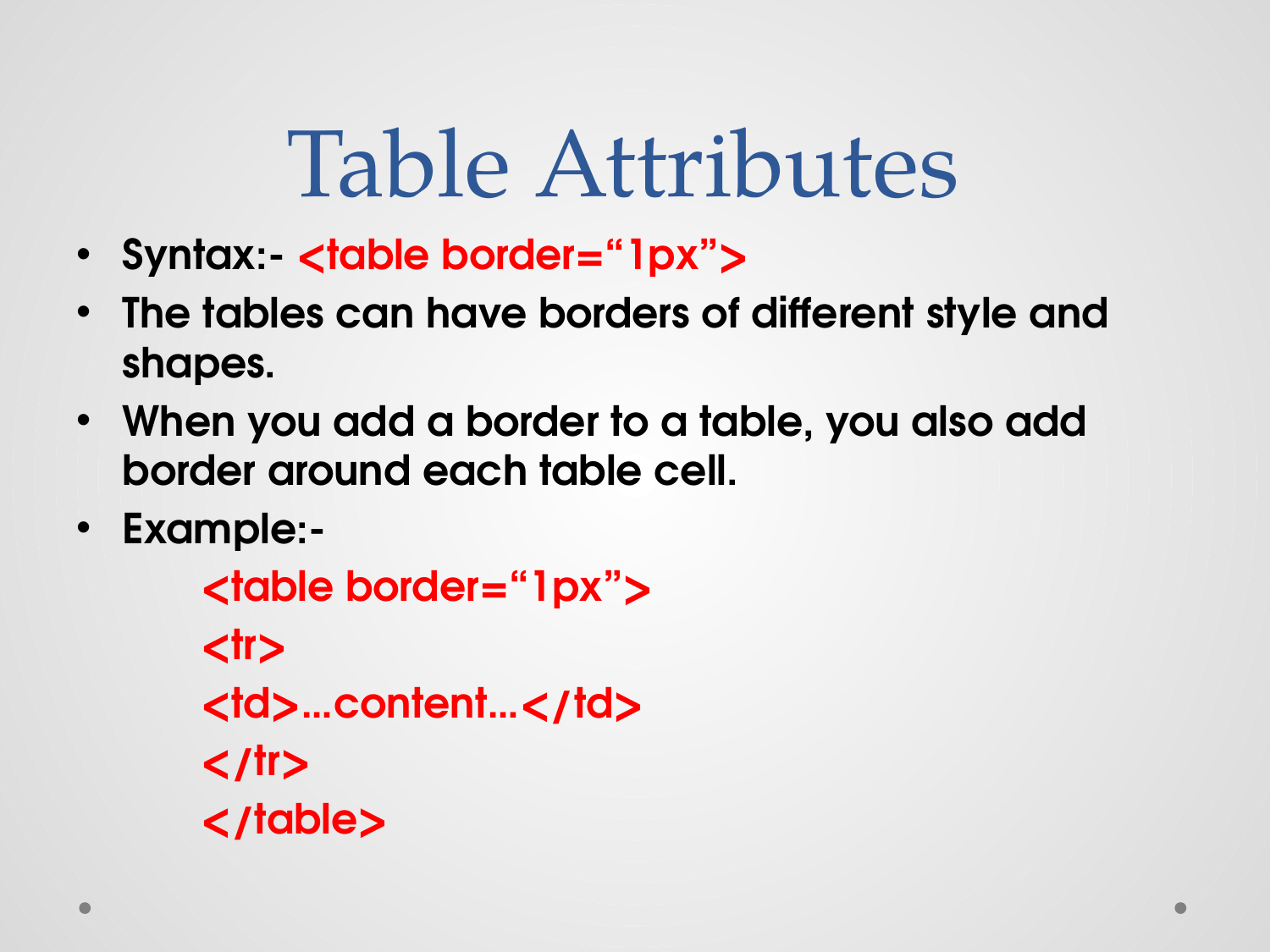

# Table Attributes
Syntax:- <table border=“1px”>
The tables can have borders of different style and shapes.
When you add a border to a table, you also add border around each table cell.
Example:-
	<table border=“1px”>
		<tr>
			<td>…content…</td>
		</tr>
	</table>